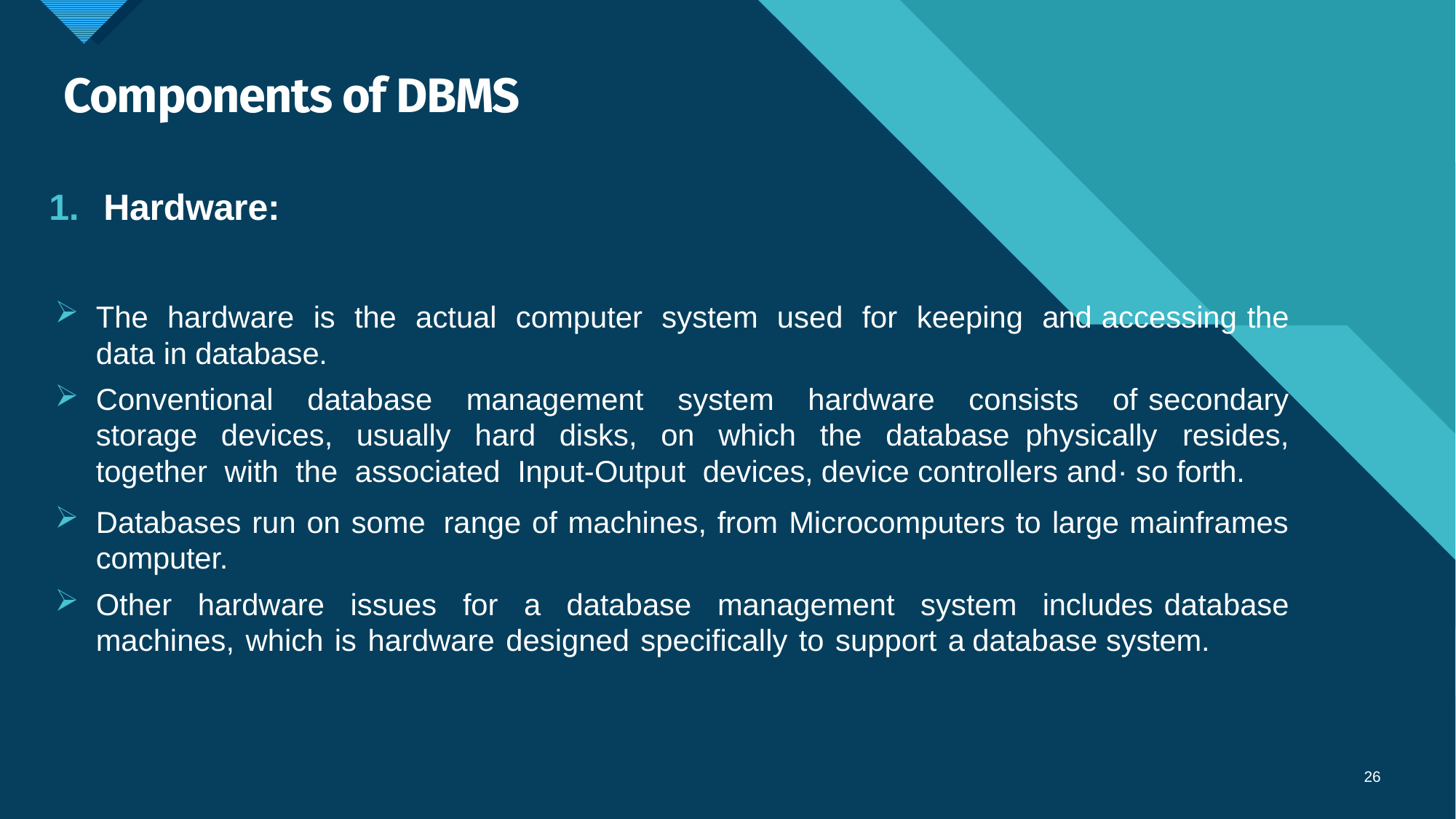

# Components of DBMS
Hardware:

The hardware is the actual computer system used for keeping and accessing the data in database.
Conventional  database  management  system  hardware  consists  of secondary storage devices, usually hard disks, on which the database physically resides, together with the associated Input-Output devices, device controllers and· so forth.
Databases run on some range of machines, from Microcomputers to large mainframes computer.
Other  hardware  issues  for  a  database  management  system  includes database machines, which is hardware designed specifically to support a database system.
26